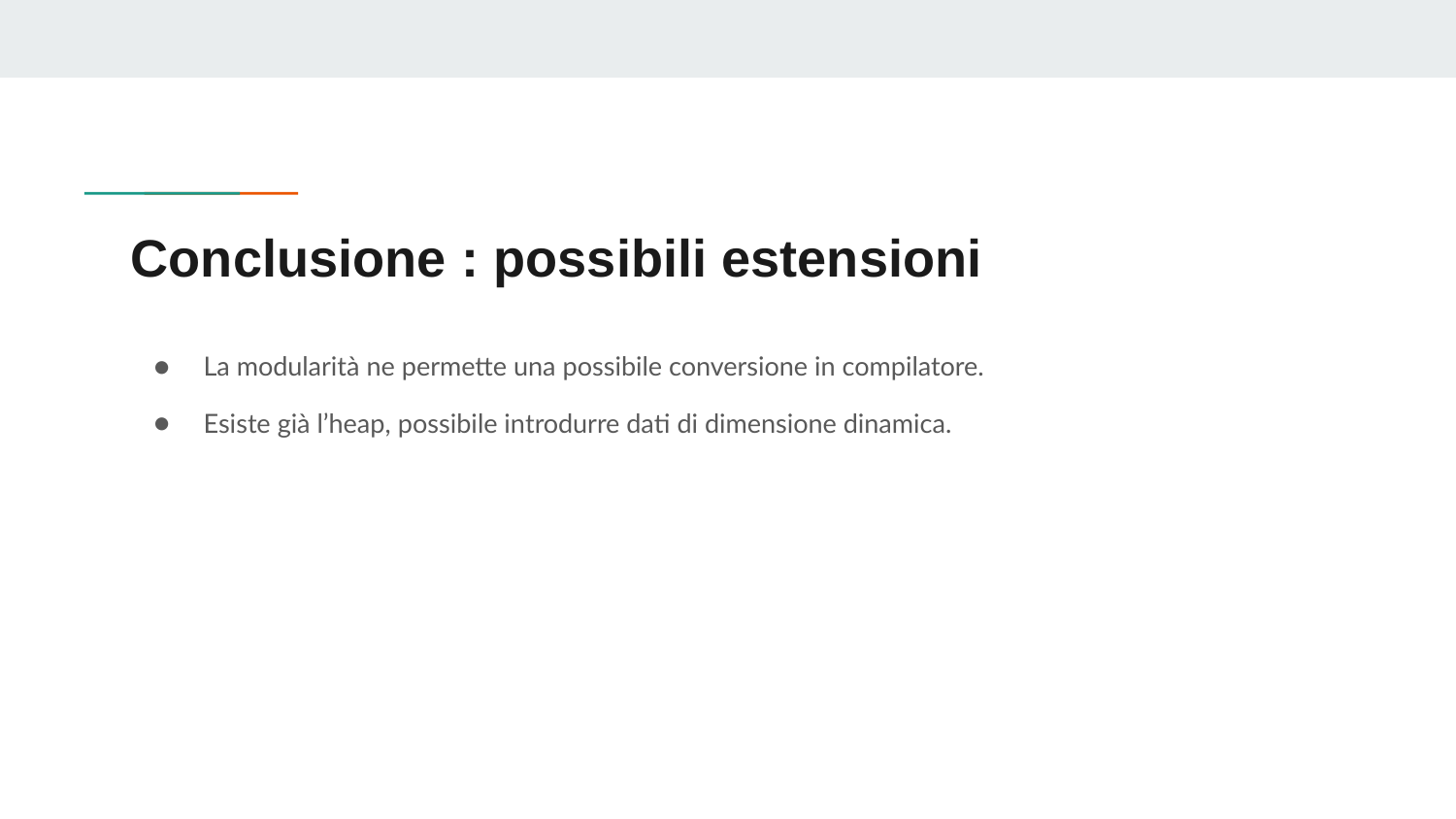

# Conclusione : possibili estensioni
La modularità ne permette una possibile conversione in compilatore.
Esiste già l’heap, possibile introdurre dati di dimensione dinamica.